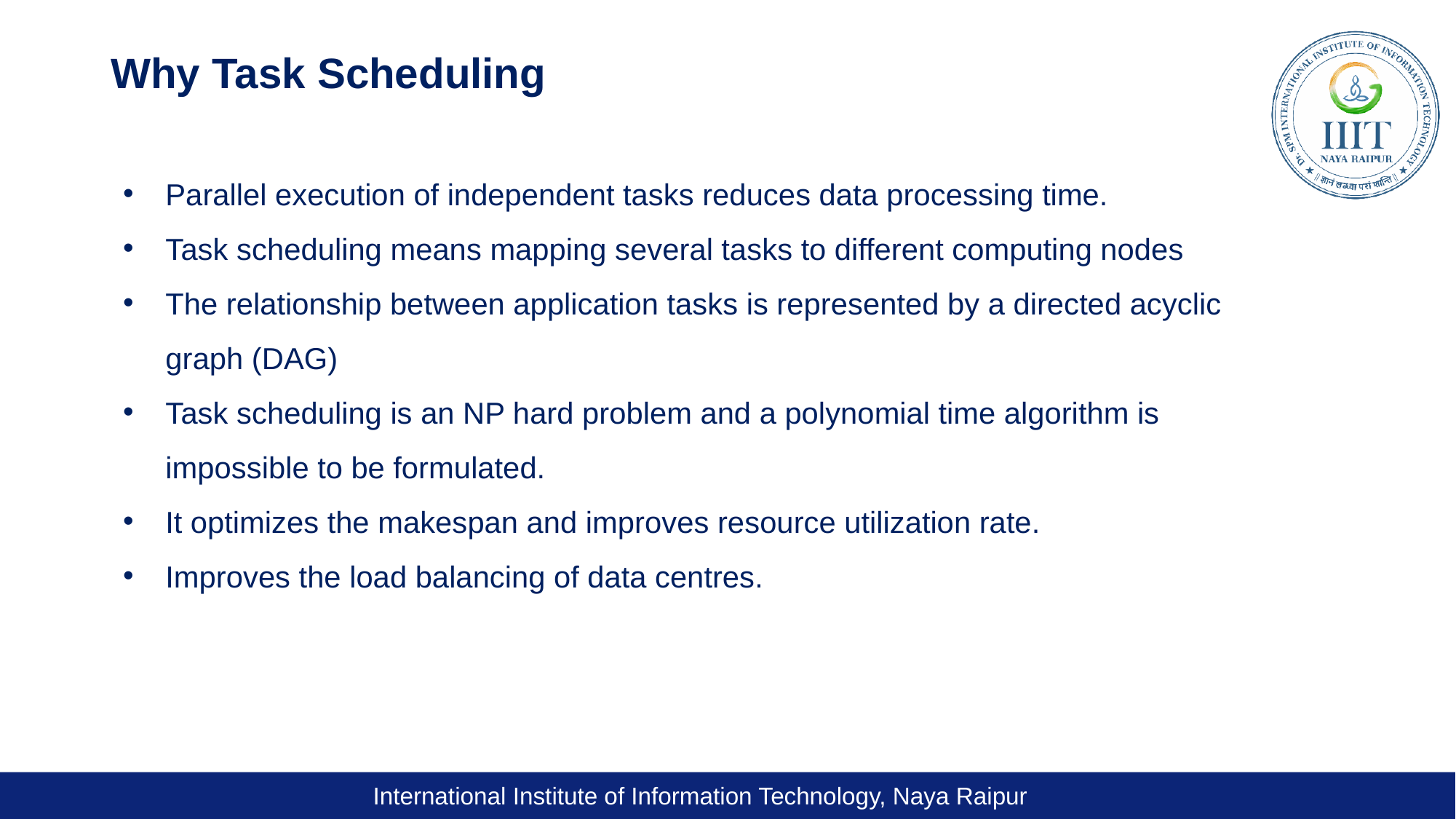

# Why Task Scheduling
Parallel execution of independent tasks reduces data processing time.
Task scheduling means mapping several tasks to different computing nodes
The relationship between application tasks is represented by a directed acyclic graph (DAG)
Task scheduling is an NP hard problem and a polynomial time algorithm is impossible to be formulated.
It optimizes the makespan and improves resource utilization rate.
Improves the load balancing of data centres.
International Institute of Information Technology, Naya Raipur